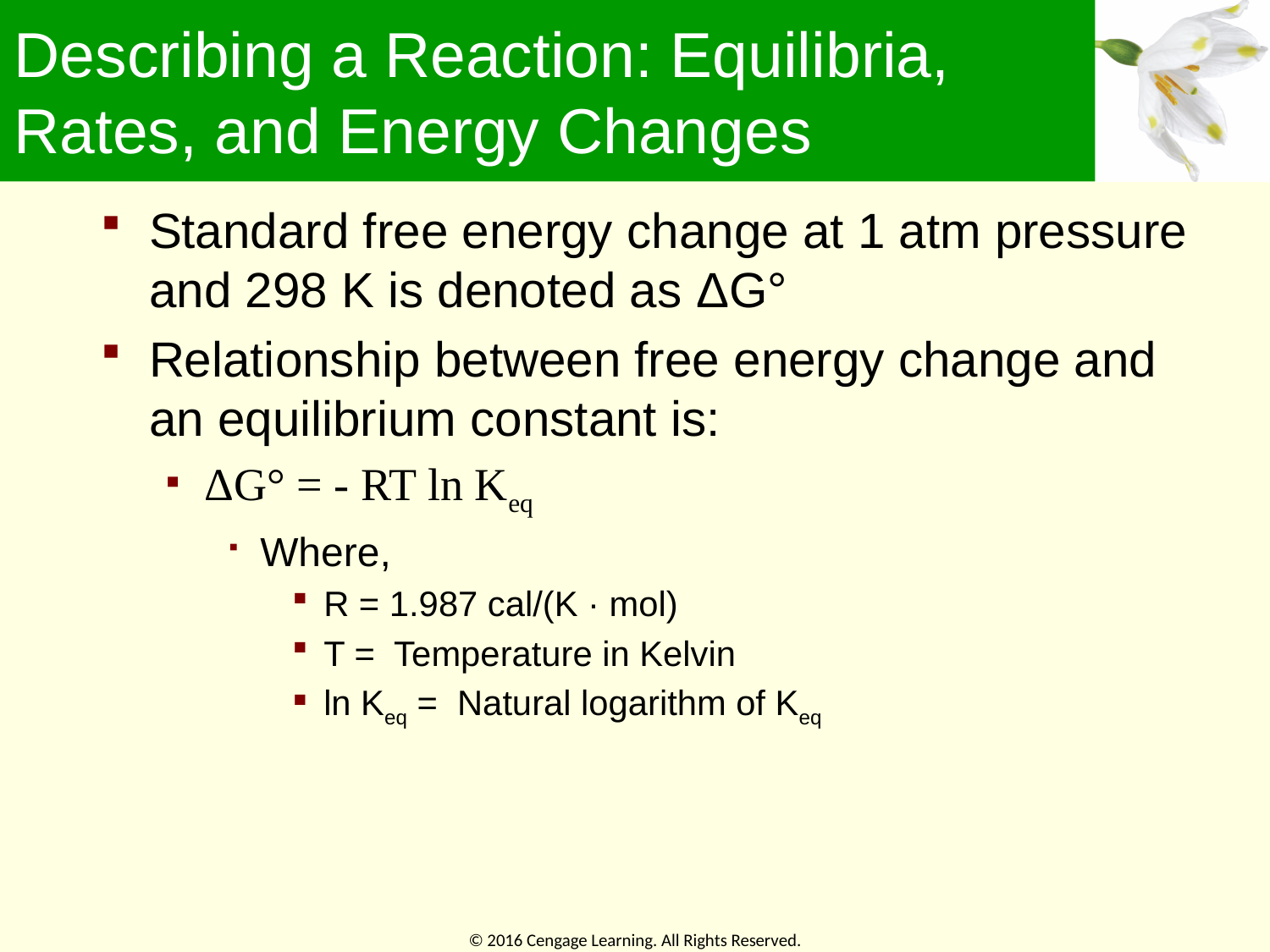

# Describing a Reaction: Equilibria, Rates, and Energy Changes
Standard free energy change at 1 atm pressure and 298 K is denoted as ΔG°
Relationship between free energy change and an equilibrium constant is:
ΔG° = - RT ln Keq
Where,
R = 1.987 cal/(K · mol)
T =  Temperature in Kelvin
ln Keq =  Natural logarithm of Keq